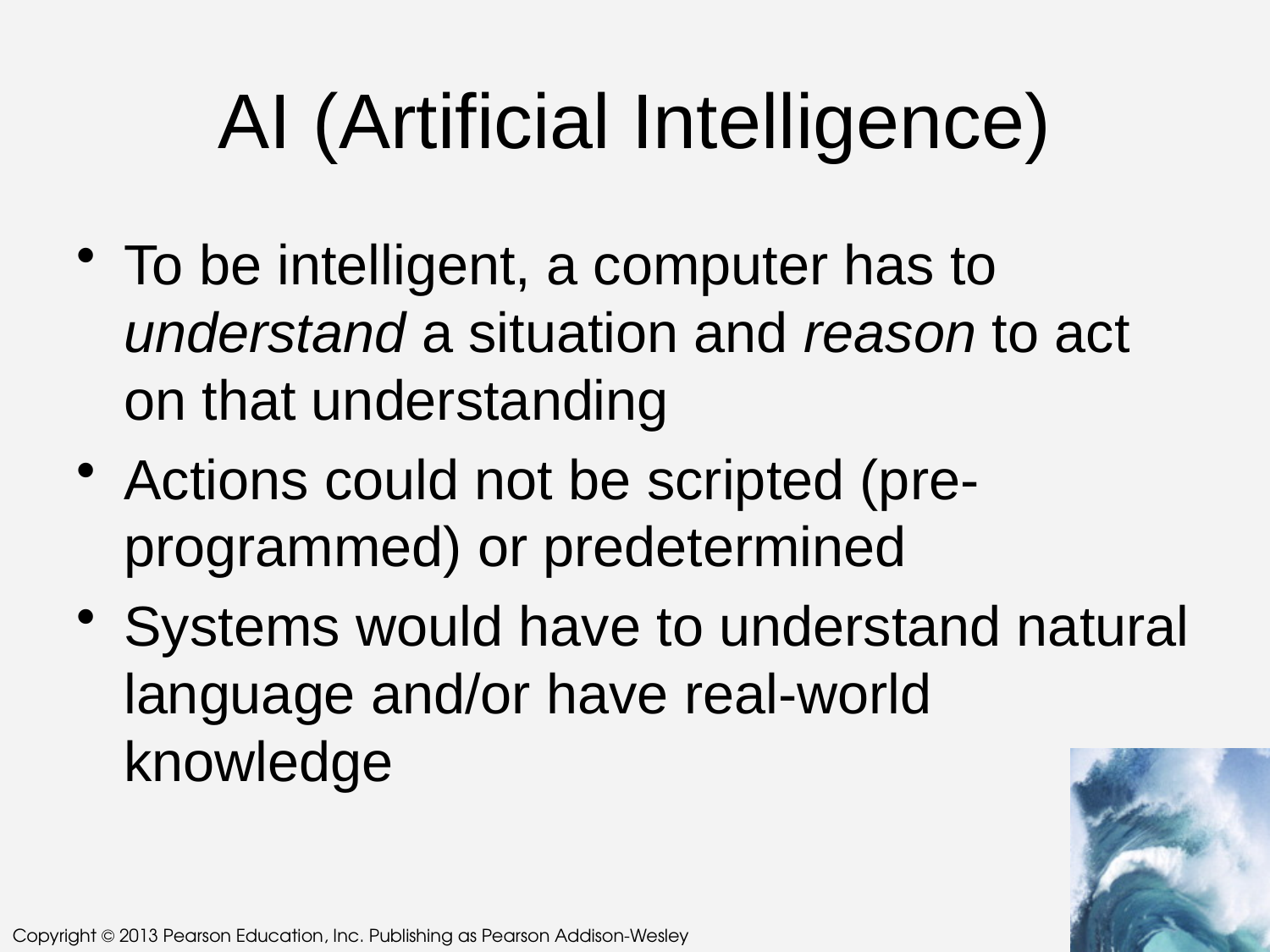

# AI (Artificial Intelligence)
To be intelligent, a computer has to understand a situation and reason to act on that understanding
Actions could not be scripted (pre-programmed) or predetermined
Systems would have to understand natural language and/or have real-world knowledge